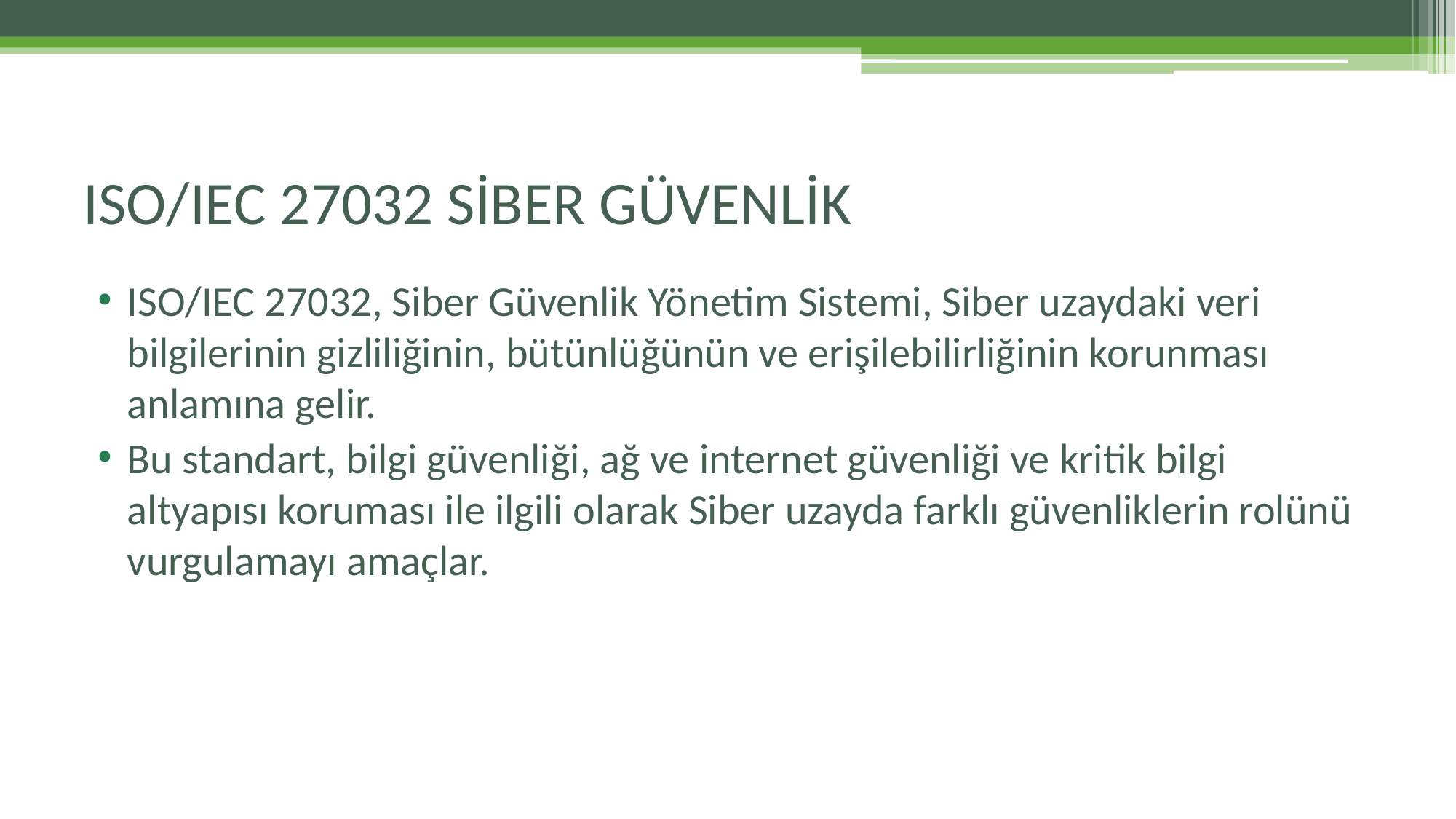

# ISO/IEC 27032 SİBER GÜVENLİK
ISO/IEC 27032, Siber Güvenlik Yönetim Sistemi, Siber uzaydaki veri bilgilerinin gizliliğinin, bütünlüğünün ve erişilebilirliğinin korunması anlamına gelir.
Bu standart, bilgi güvenliği, ağ ve internet güvenliği ve kritik bilgi altyapısı koruması ile ilgili olarak Siber uzayda farklı güvenliklerin rolünü vurgulamayı amaçlar.